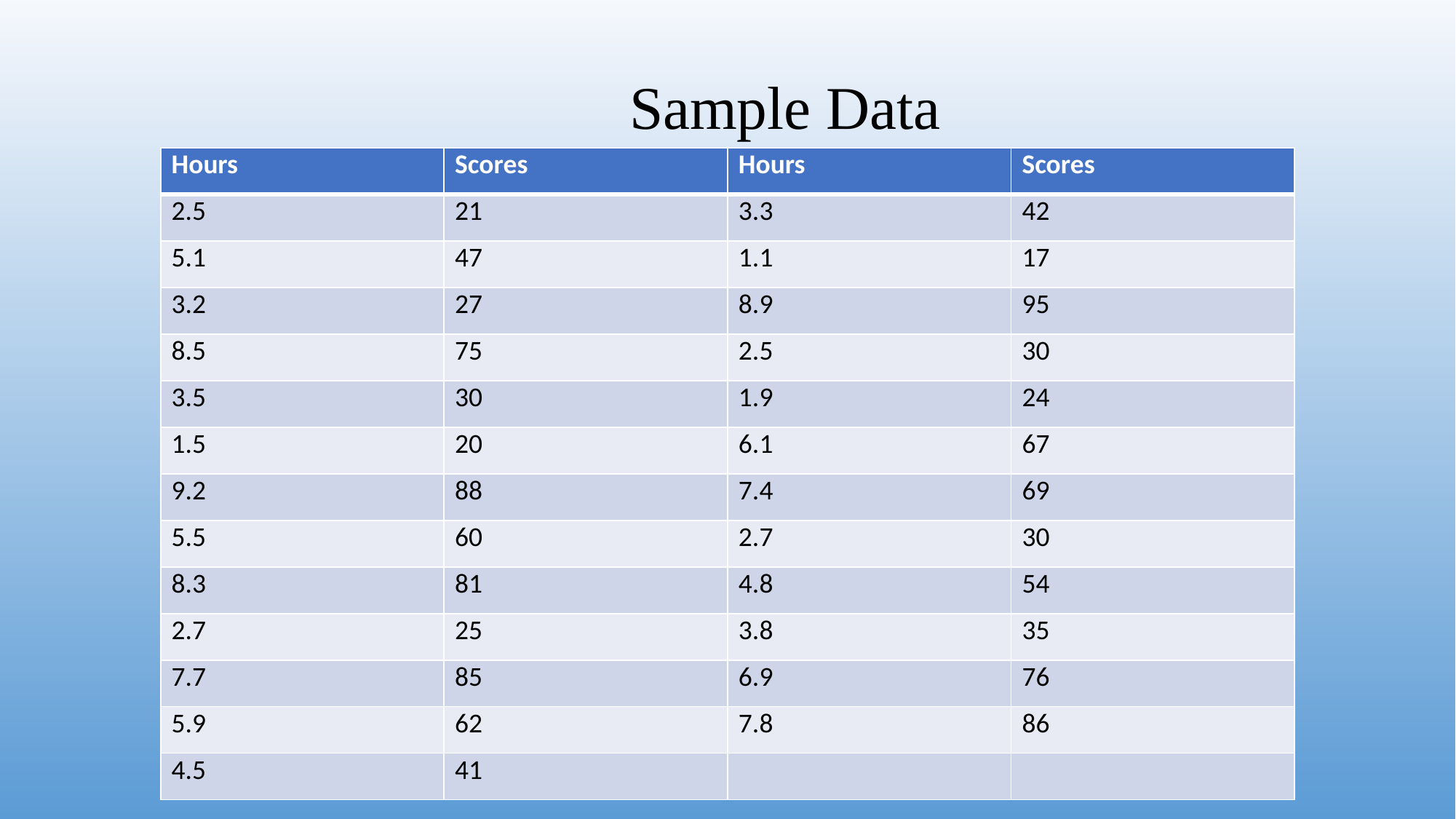

Sample Data
| Hours | Scores | Hours | Scores |
| --- | --- | --- | --- |
| 2.5 | 21 | 3.3 | 42 |
| 5.1 | 47 | 1.1 | 17 |
| 3.2 | 27 | 8.9 | 95 |
| 8.5 | 75 | 2.5 | 30 |
| 3.5 | 30 | 1.9 | 24 |
| 1.5 | 20 | 6.1 | 67 |
| 9.2 | 88 | 7.4 | 69 |
| 5.5 | 60 | 2.7 | 30 |
| 8.3 | 81 | 4.8 | 54 |
| 2.7 | 25 | 3.8 | 35 |
| 7.7 | 85 | 6.9 | 76 |
| 5.9 | 62 | 7.8 | 86 |
| 4.5 | 41 |  |  |